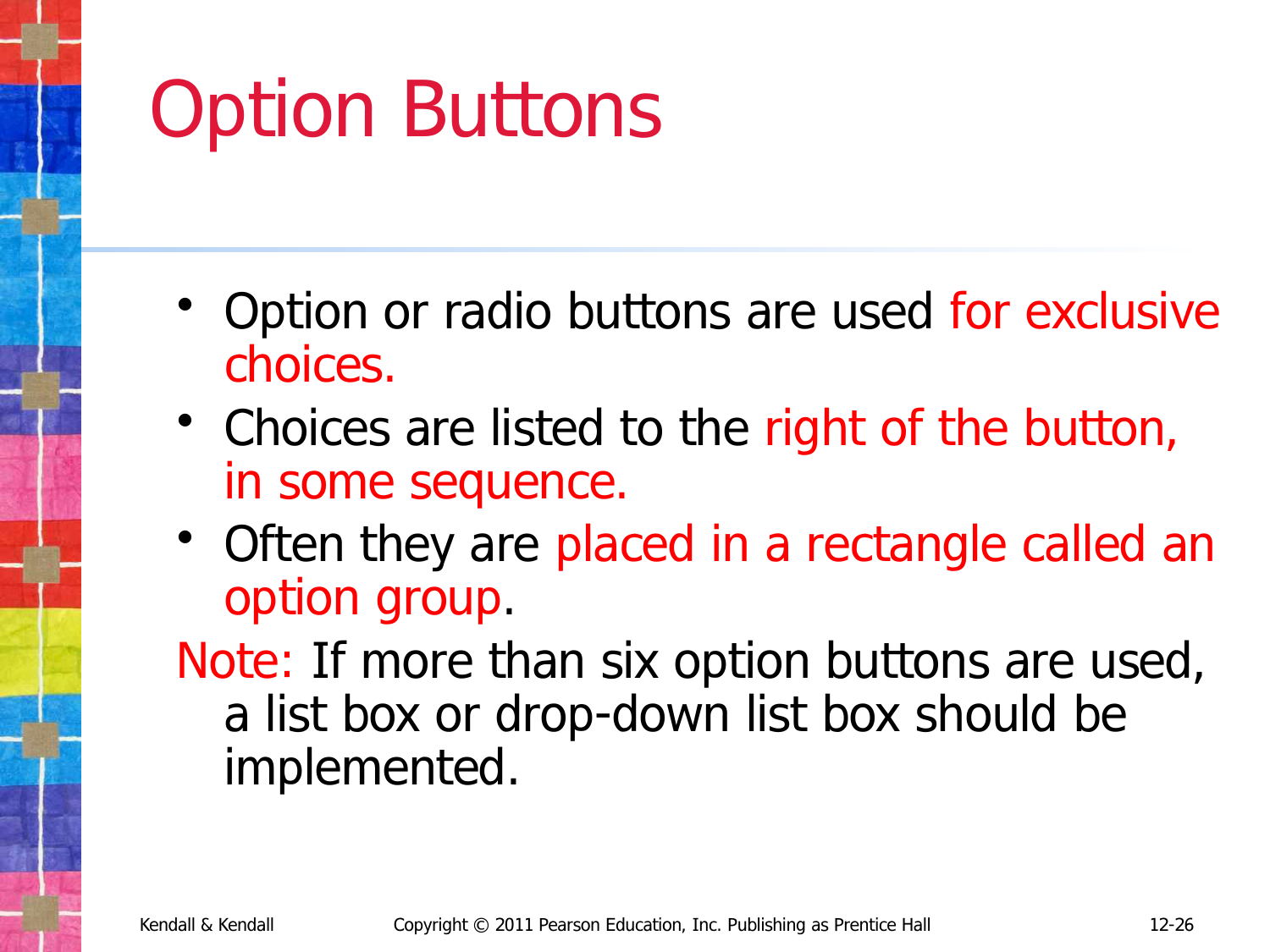

# Option Buttons
Option or radio buttons are used for exclusive choices.
Choices are listed to the right of the button, in some sequence.
Often they are placed in a rectangle called an option group.
Note: If more than six option buttons are used, a list box or drop-down list box should be implemented.
Kendall & Kendall	Copyright © 2011 Pearson Education, Inc. Publishing as Prentice Hall
12-26